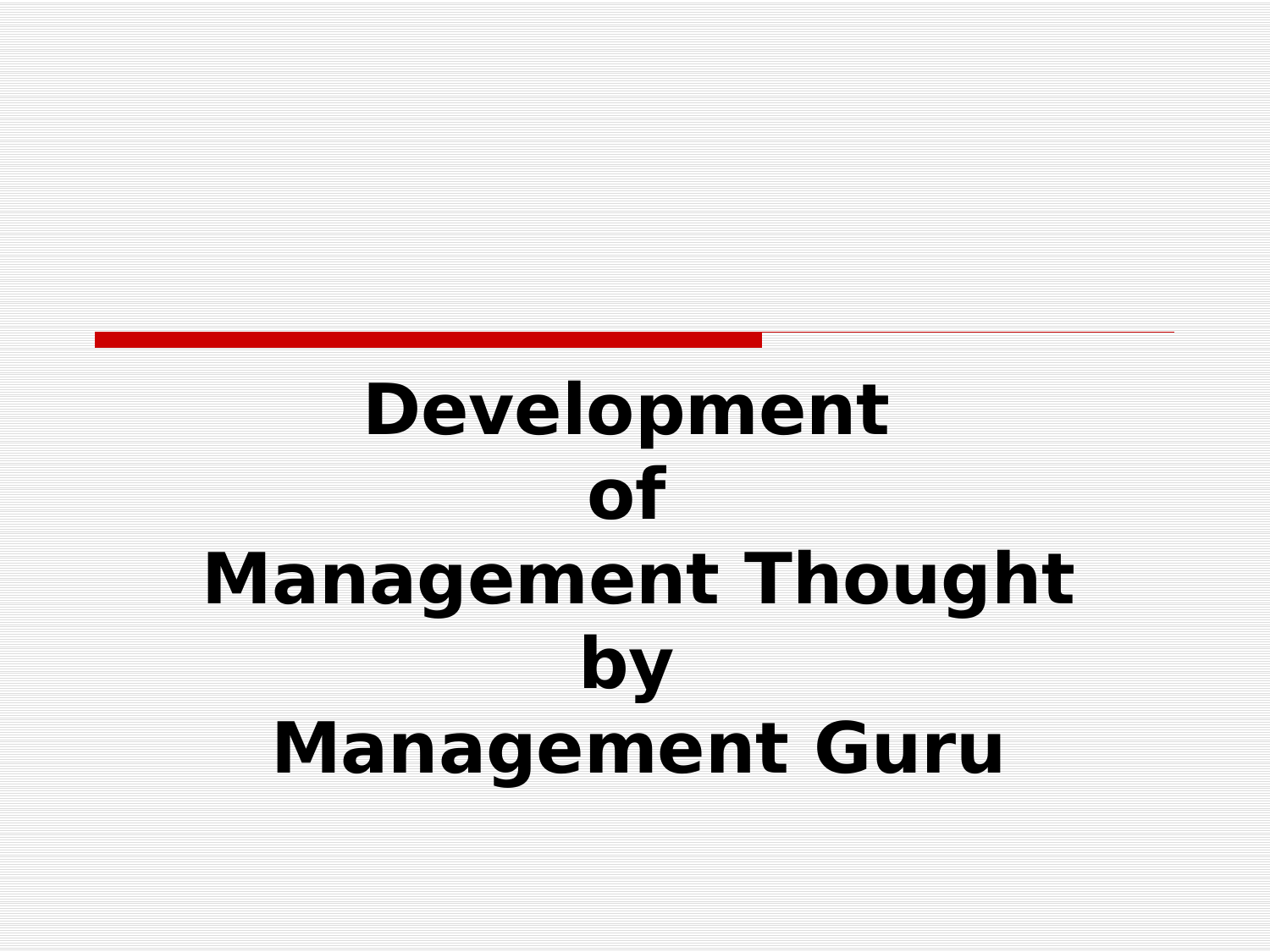

# Development of Management Thought by Management Guru